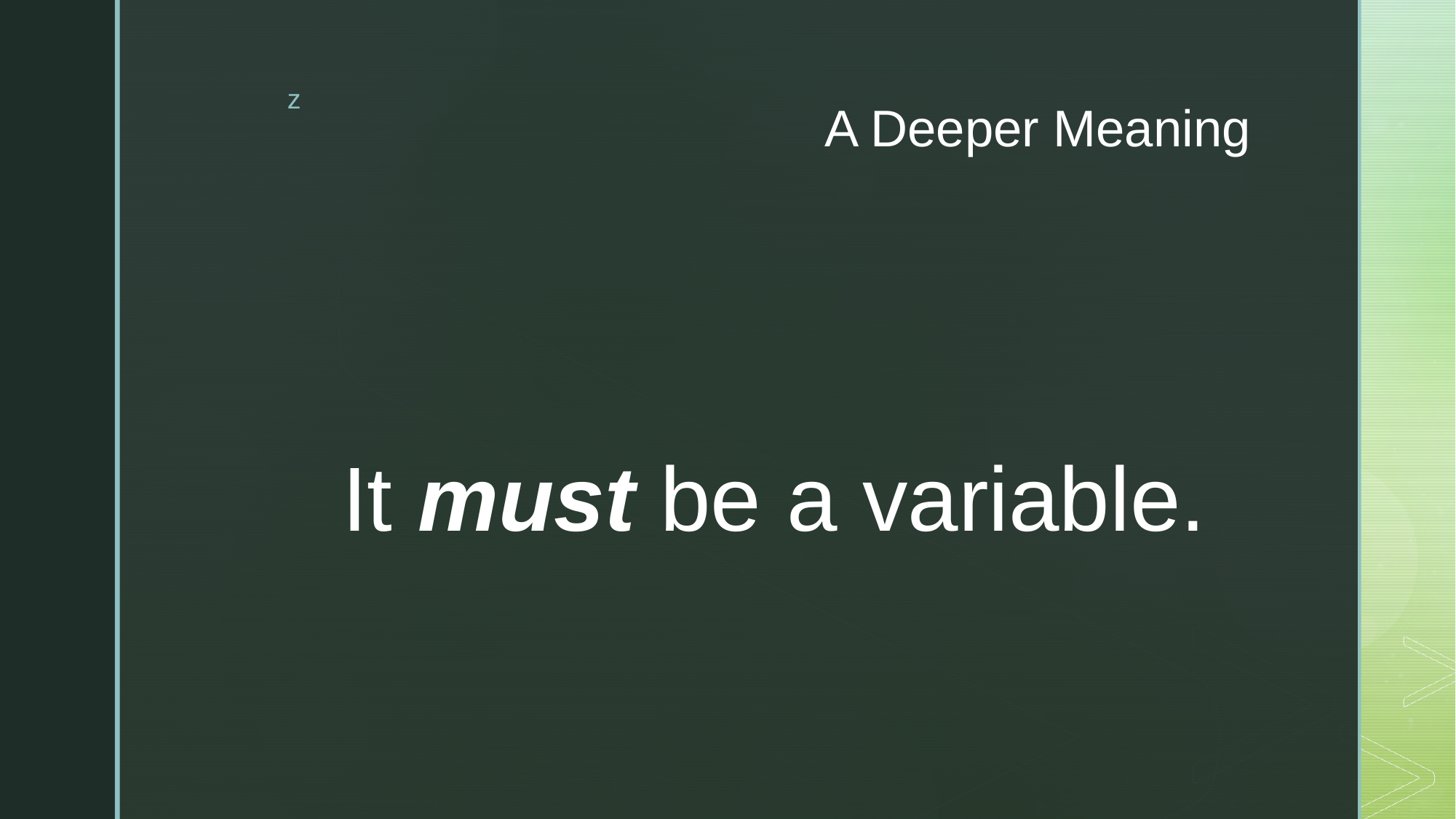

# A Deeper Meaning
It must be a variable.